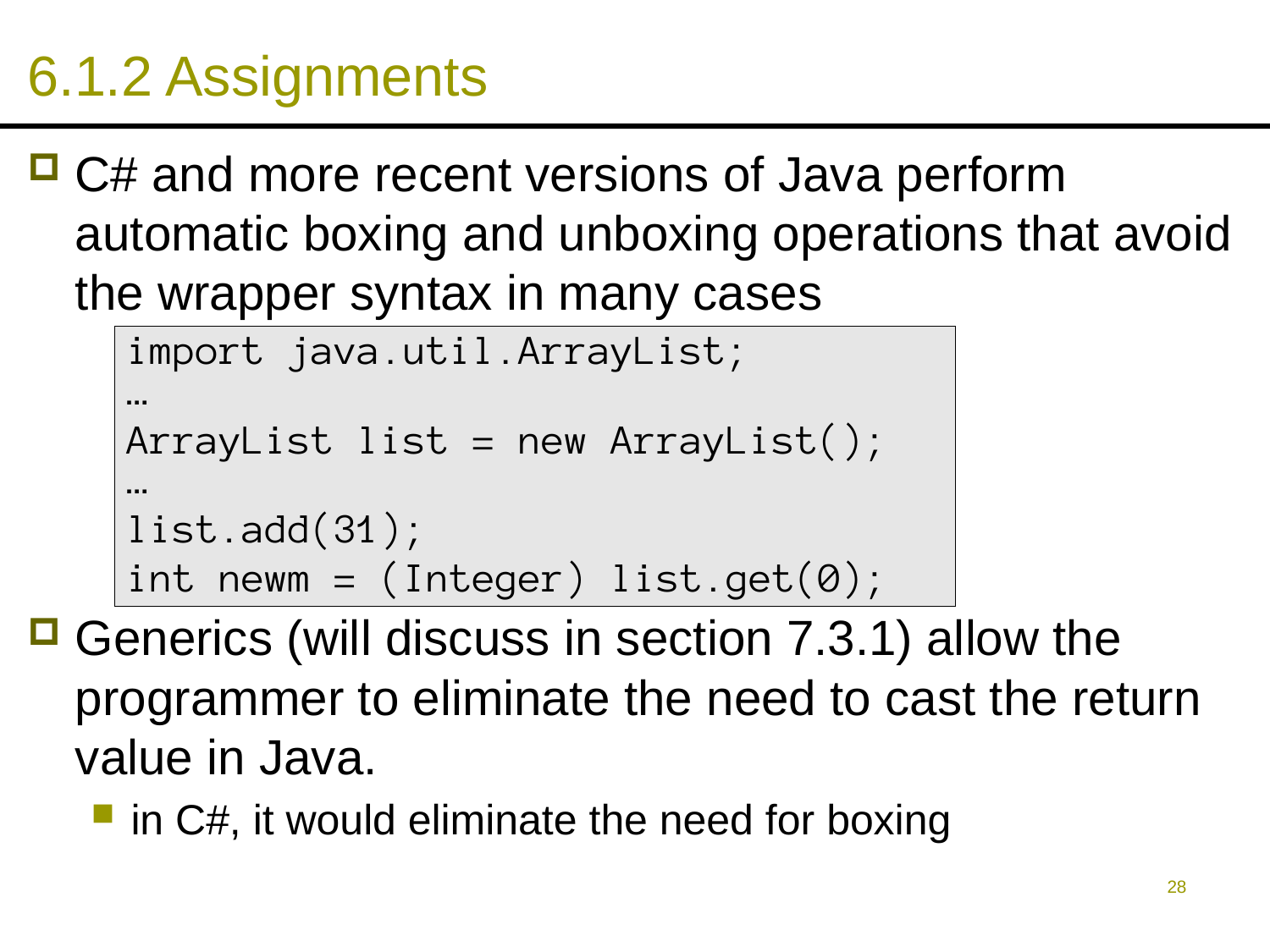

# 6.1.2 Assignments
C# and more recent versions of Java perform automatic boxing and unboxing operations that avoid the wrapper syntax in many cases

Generics (will discuss in section 7.3.1) allow the programmer to eliminate the need to cast the return value in Java.
in C#, it would eliminate the need for boxing

import java.util.ArrayList;
…
ArrayList list = new ArrayList();
…
list.add(31);
int newm = (Integer) list.get(0);
28